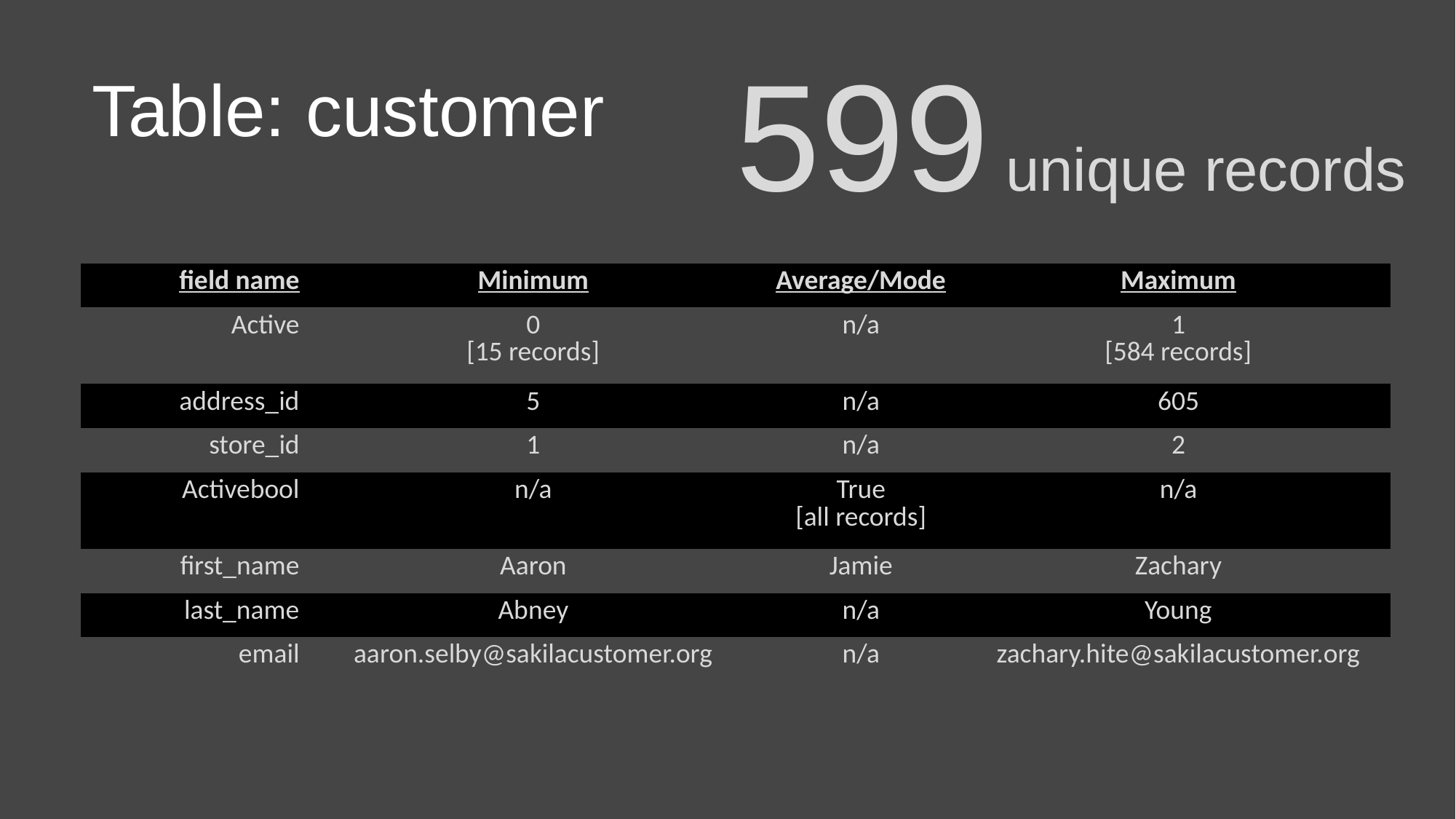

# Table: customer
599 unique records
| field name | Minimum | Average/Mode | Maximum |
| --- | --- | --- | --- |
| Active | 0 [15 records] | n/a | 1 [584 records] |
| address\_id | 5 | n/a | 605 |
| store\_id | 1 | n/a | 2 |
| Activebool | n/a | True [all records] | n/a |
| first\_name | Aaron | Jamie | Zachary |
| last\_name | Abney | n/a | Young |
| email | aaron.selby@sakilacustomer.org | n/a | zachary.hite@sakilacustomer.org |